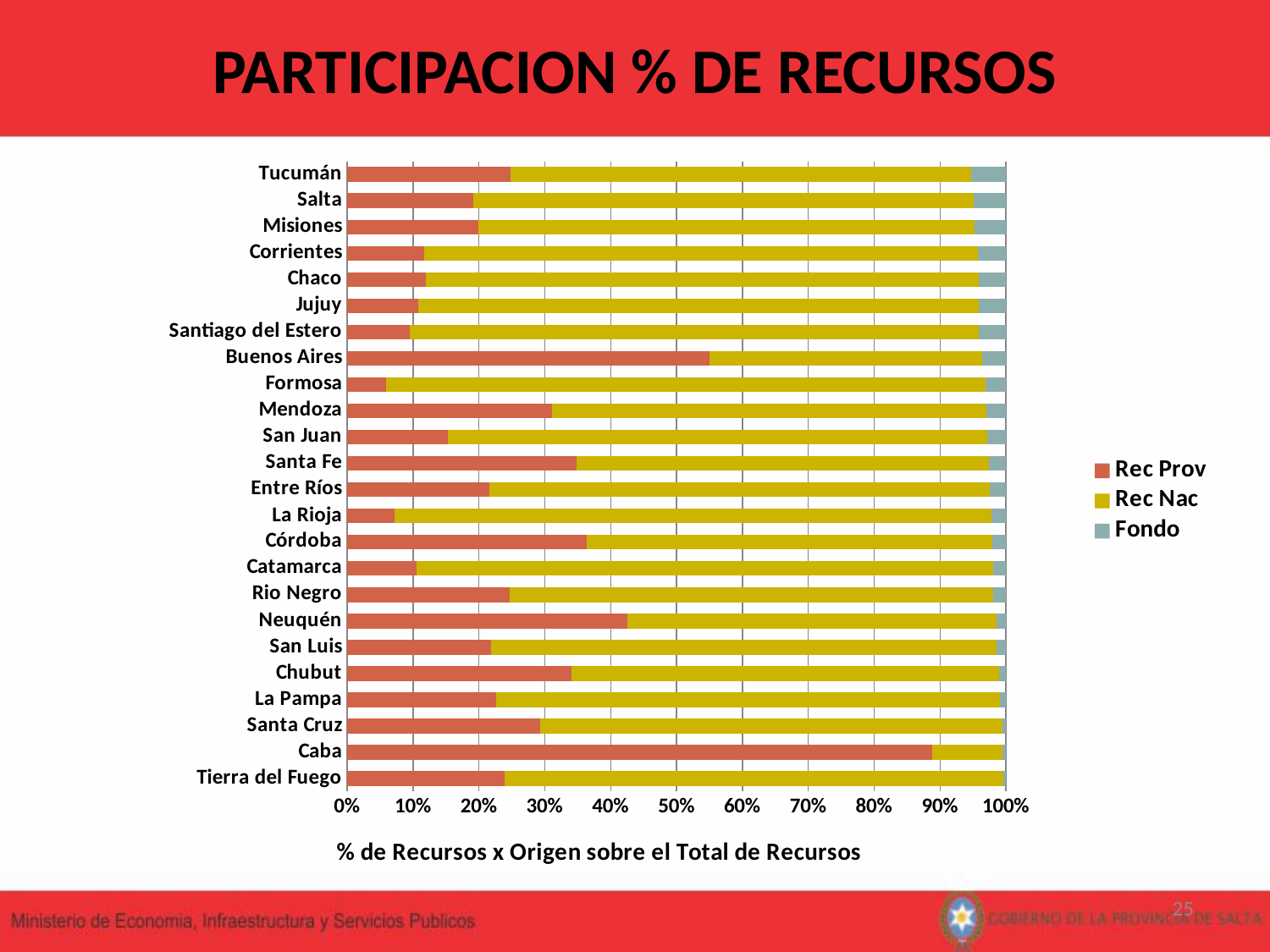

PARTICIPACION % DE RECURSOS

### Chart

| Category | Rec Prov | Rec Nac | Fondo |
|---|---|---|---|
| Tierra del Fuego | 0.23841971925424493 | 0.758058701007803 | 0.0035215797379520675 |
| Caba | 0.8886304714839518 | 0.1066389339077762 | 0.004730594608271983 |
| Santa Cruz | 0.29307660277068837 | 0.7010190839669965 | 0.0059043132623153236 |
| La Pampa | 0.22594224418254444 | 0.7644067424047458 | 0.009651013412709769 |
| Chubut | 0.3406137052225517 | 0.6492459215485843 | 0.01014037322886418 |
| San Luis | 0.21826942300572583 | 0.7679240380095503 | 0.013806538984723917 |
| Neuquén | 0.42550251595746064 | 0.5598622326539197 | 0.014635251388619633 |
| Rio Negro | 0.24609483384317415 | 0.7349390583007591 | 0.018966107856066866 |
| Catamarca | 0.10550460128619435 | 0.8744852908020093 | 0.020010107911796336 |
| Córdoba | 0.3633545258126823 | 0.6158465306318995 | 0.020798943555418135 |
| La Rioja | 0.07160897479832988 | 0.9065283097779485 | 0.021862715423721514 |
| Entre Ríos | 0.21597245393845632 | 0.7595211148983337 | 0.024506431163209844 |
| Santa Fe | 0.34810821307359674 | 0.6260143251527628 | 0.02587746177364056 |
| San Juan | 0.15293071048286475 | 0.8189162025356324 | 0.02815308698150275 |
| Mendoza | 0.3107977360956685 | 0.6598560974155121 | 0.029346166488819287 |
| Formosa | 0.05903158305342586 | 0.9096568403925203 | 0.03131157655405398 |
| Buenos Aires | 0.5494280362815963 | 0.41491799521136813 | 0.03565396850703569 |
| Santiago del Estero | 0.09479576208949286 | 0.8642733627990967 | 0.040930875111410484 |
| Jujuy | 0.1077285056329239 | 0.8512748518463035 | 0.04099664252077262 |
| Chaco | 0.11974106002568631 | 0.838724399850385 | 0.04153454012392856 |
| Corrientes | 0.11689626425919226 | 0.8401956590043054 | 0.042908076736502355 |
| Misiones | 0.19968886595916255 | 0.7521799016674611 | 0.048131232373376305 |
| Salta | 0.19153864354358874 | 0.7590091276290591 | 0.04945222882735206 |
| Tucumán | 0.24847838346313791 | 0.6983249949458407 | 0.05319662159102151 |
25